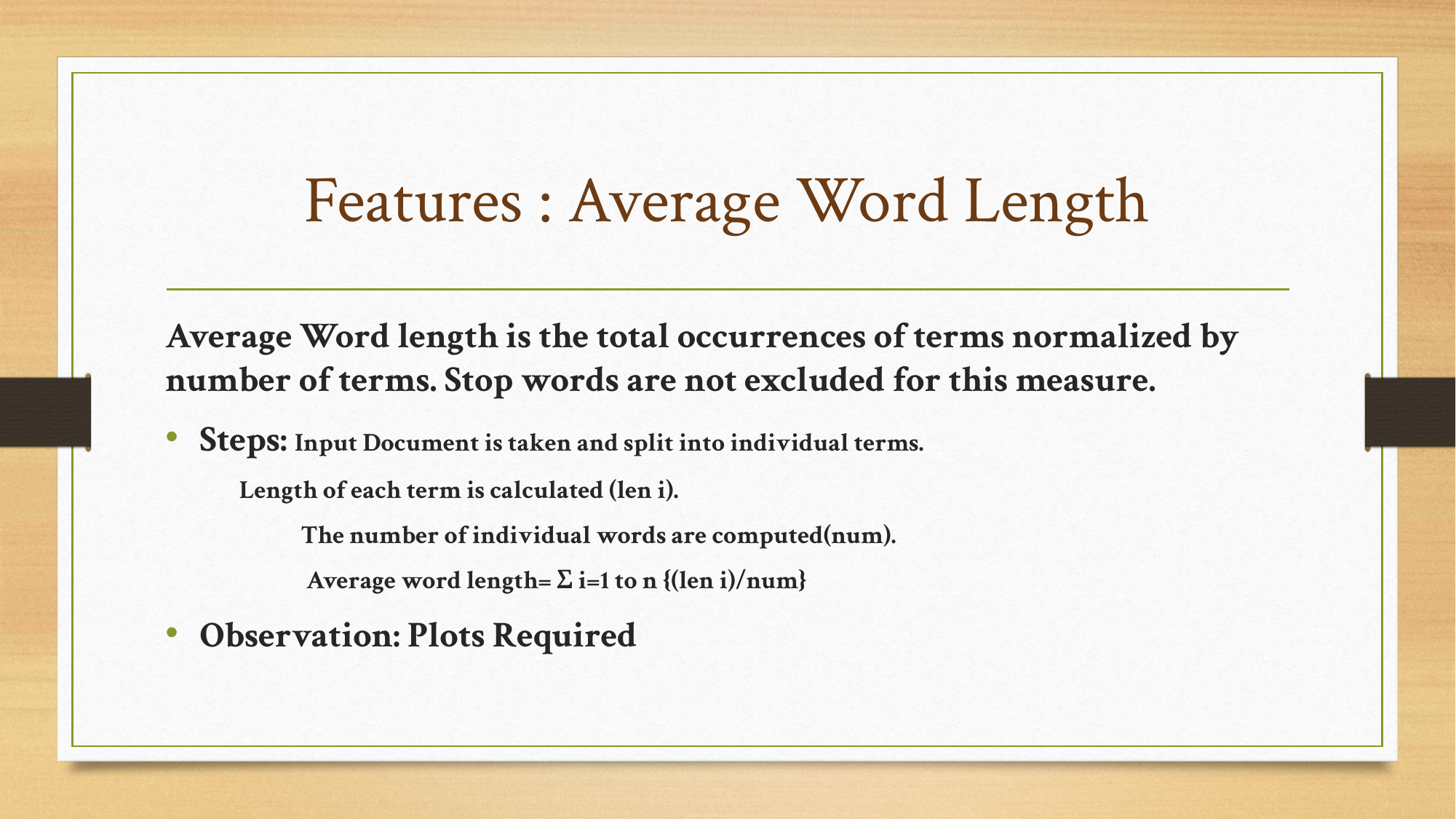

# Features : Average Word Length
Average Word length is the total occurrences of terms normalized by number of terms. Stop words are not excluded for this measure.
Steps: Input Document is taken and split into individual terms.
              Length of each term is calculated (len i).
	     The number of individual words are computed(num).
	      Average word length= Σ i=1 to n {(len i)/num}
Observation: Plots Required